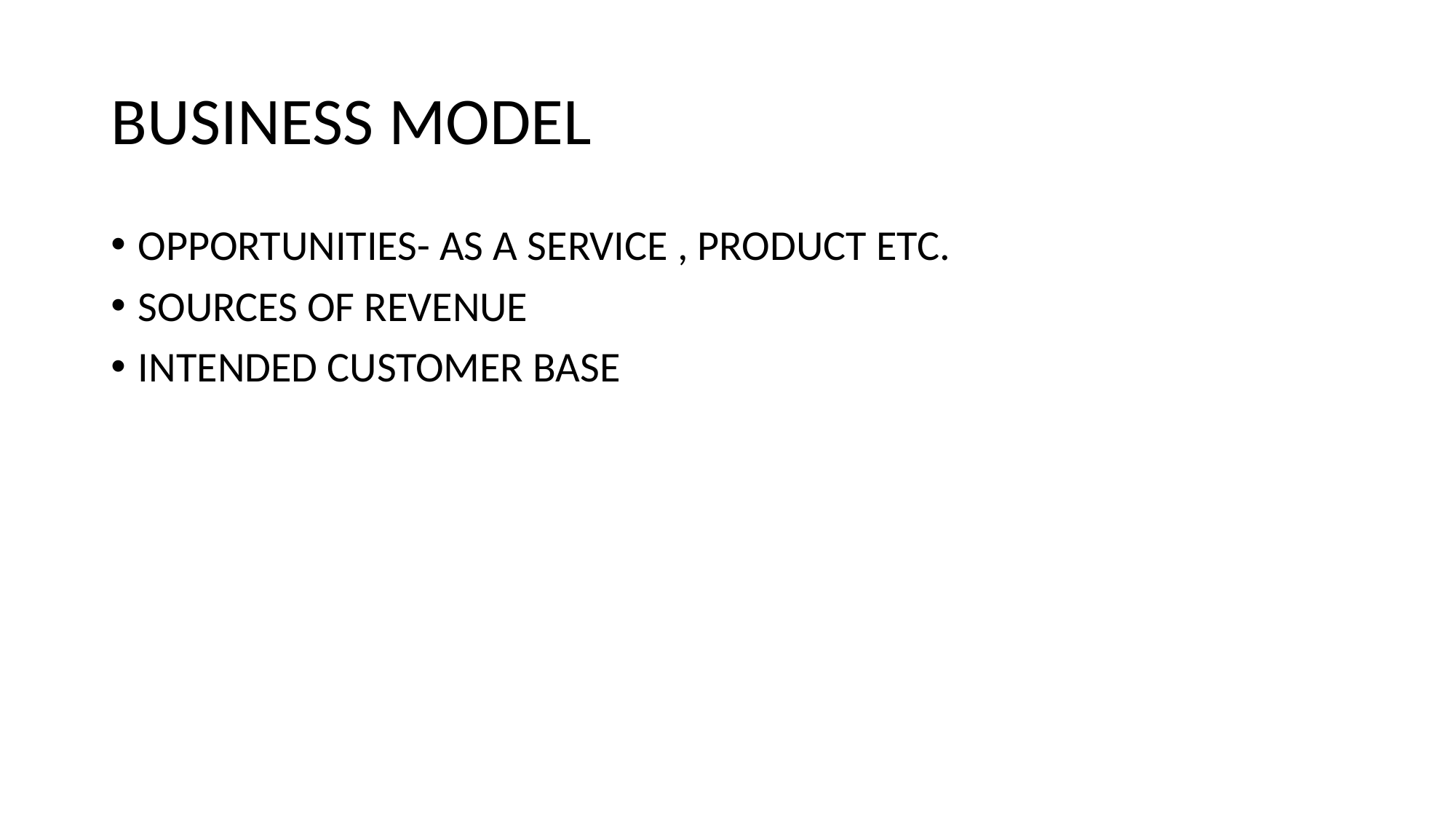

# BUSINESS MODEL
OPPORTUNITIES- AS A SERVICE , PRODUCT ETC.
SOURCES OF REVENUE
INTENDED CUSTOMER BASE